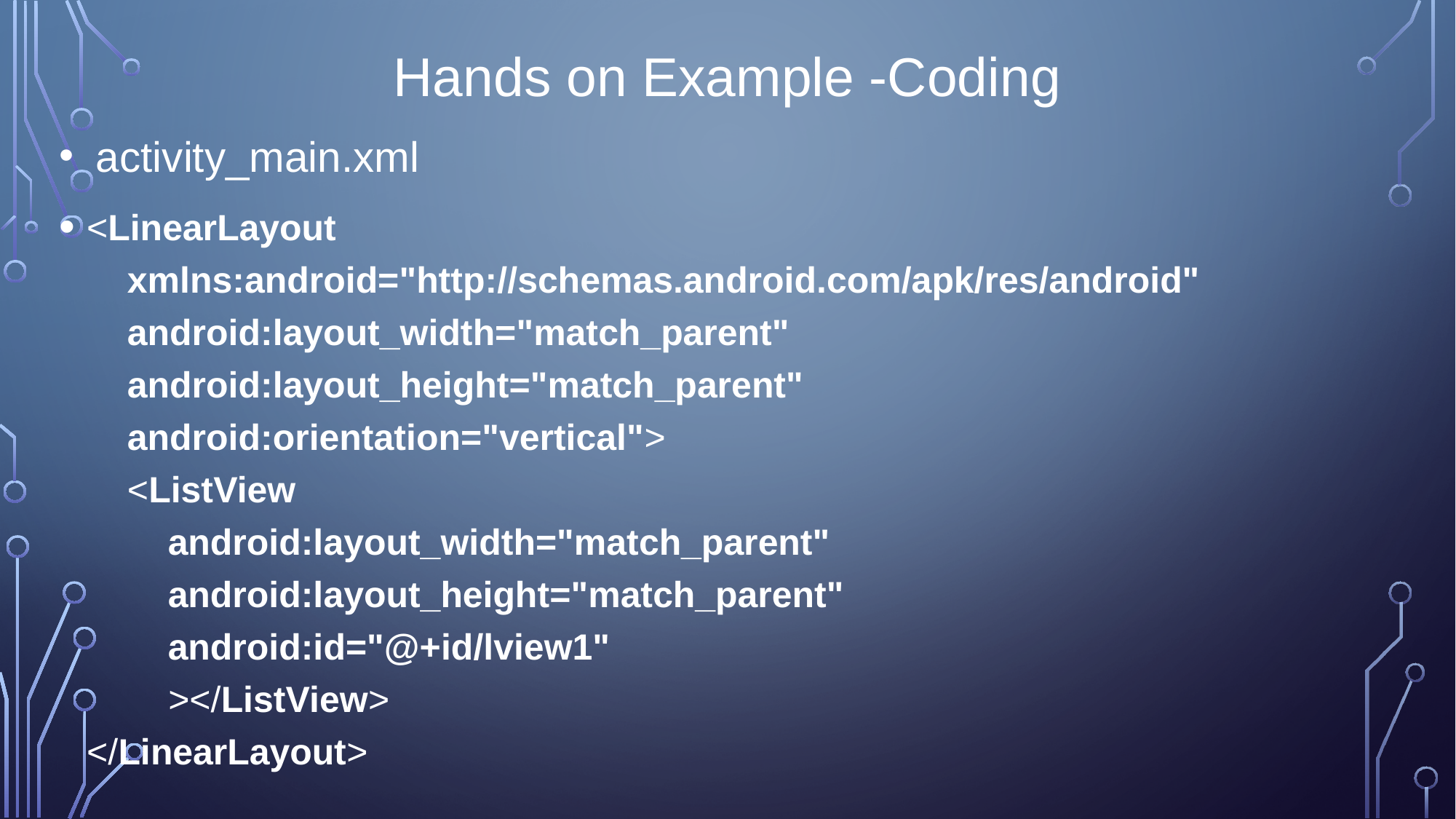

# Hands on Example -Coding
 activity_main.xml
<LinearLayout
    xmlns:android="http://schemas.android.com/apk/res/android"
    android:layout_width="match_parent"
    android:layout_height="match_parent"
    android:orientation="vertical">
    <ListView
        android:layout_width="match_parent"
        android:layout_height="match_parent"
        android:id="@+id/lview1"
        ></ListView>
</LinearLayout>